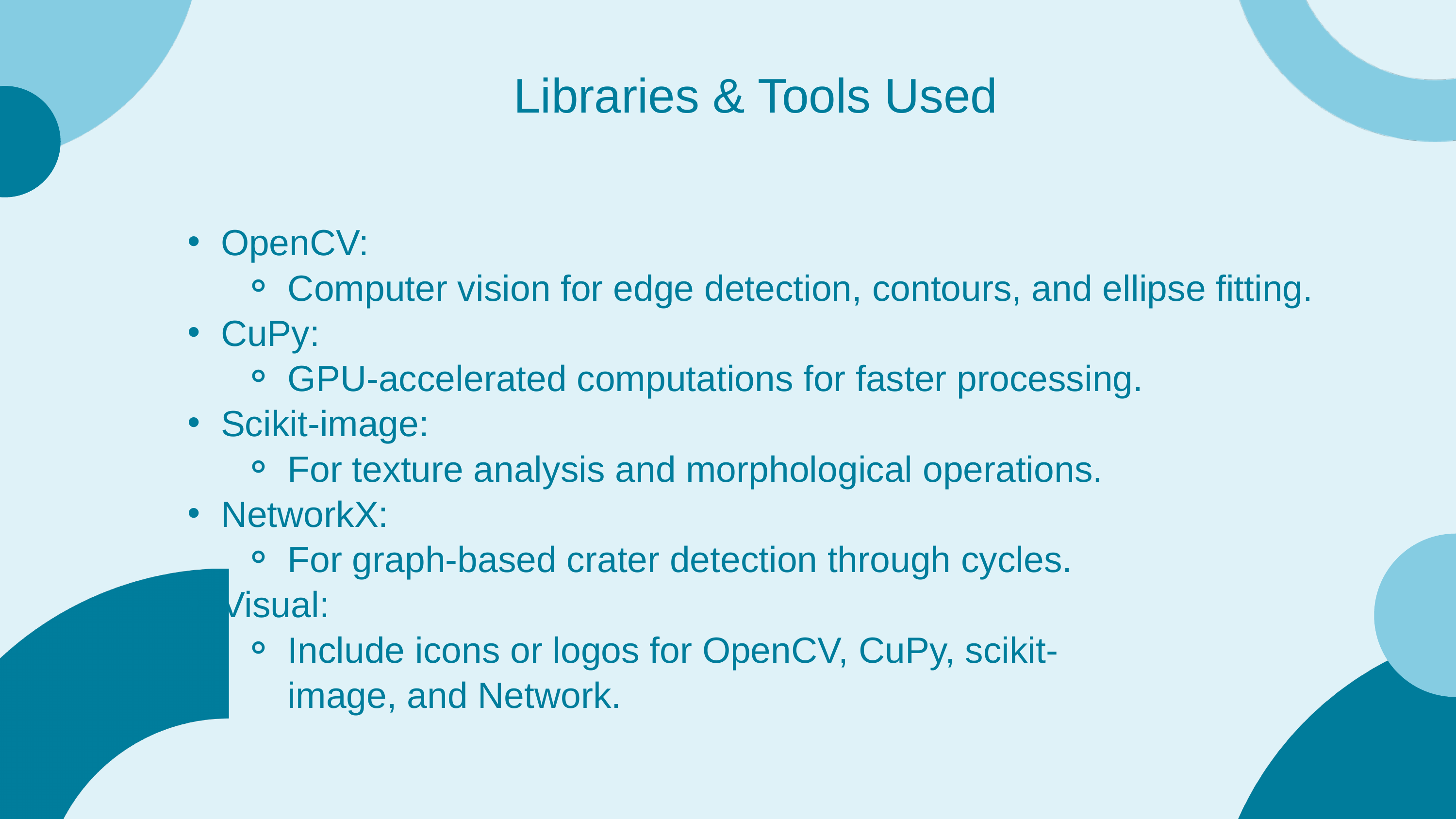

Libraries & Tools Used

OpenCV:
Computer vision for edge detection, contours, and ellipse fitting.
CuPy:
GPU-accelerated computations for faster processing.
Scikit-image:
For texture analysis and morphological operations.
NetworkX:
For graph-based crater detection through cycles.
Visual:
Include icons or logos for OpenCV, CuPy, scikit-image, and Network.